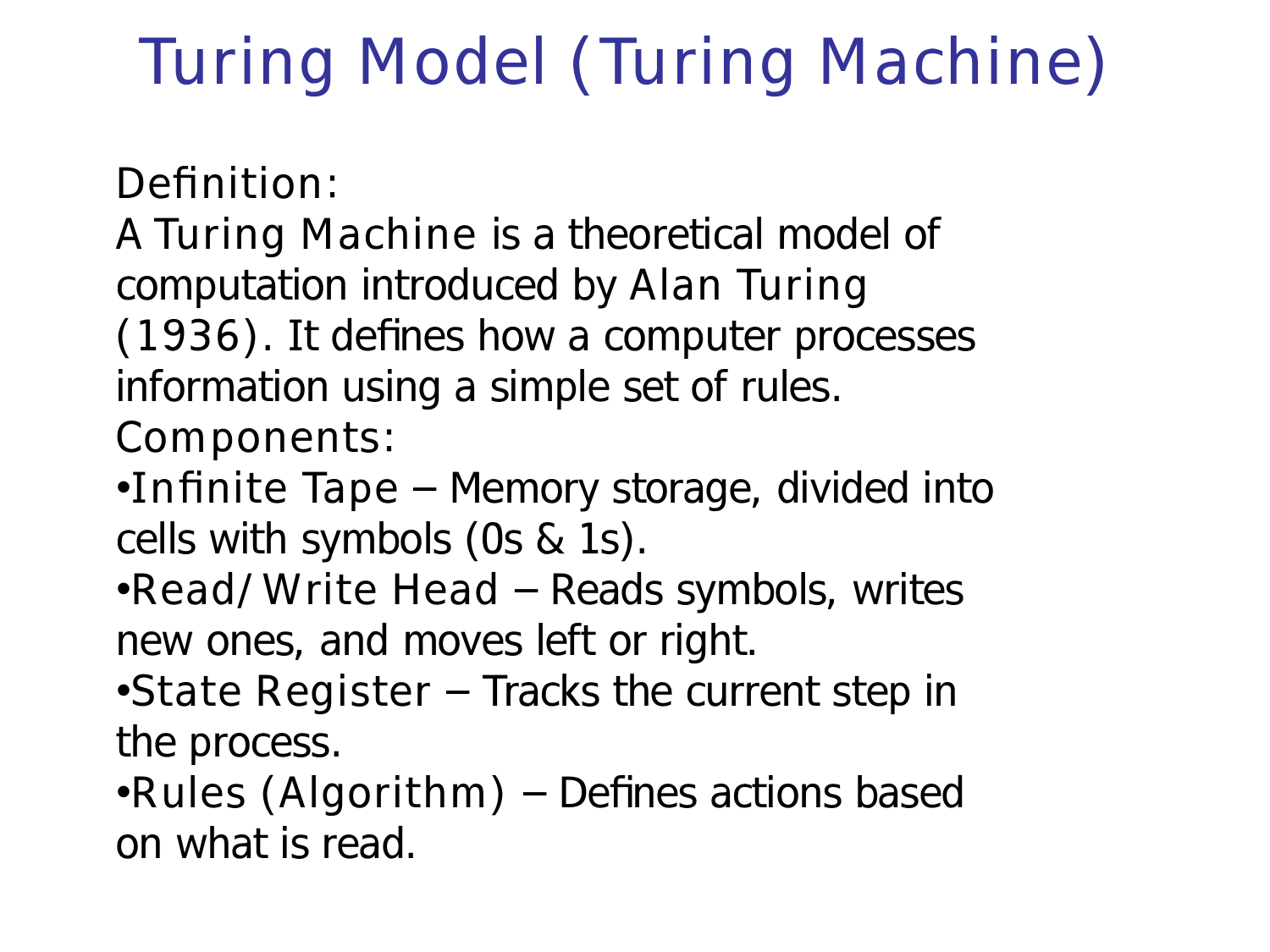

# Turing Model (Turing Machine)

Definition:
A Turing Machine is a theoretical model of computation introduced by Alan Turing (1936). It defines how a computer processes information using a simple set of rules.
Components:
Infinite Tape – Memory storage, divided into cells with symbols (0s & 1s).
Read/Write Head – Reads symbols, writes new ones, and moves left or right.
State Register – Tracks the current step in the process.
Rules (Algorithm) – Defines actions based on what is read.